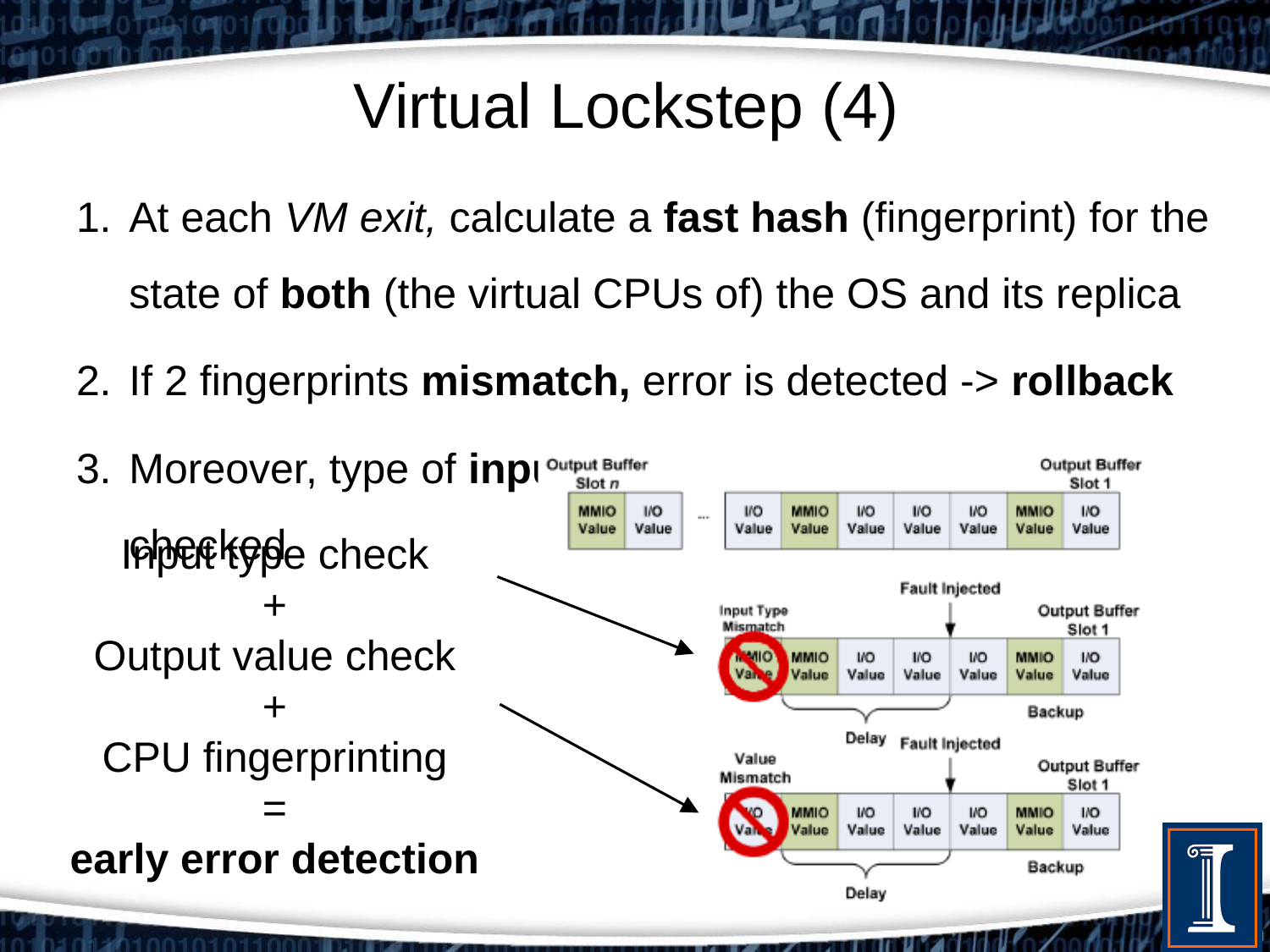

# Virtual Lockstep (4)
At each VM exit, calculate a fast hash (fingerprint) for the state of both (the virtual CPUs of) the OS and its replica
If 2 fingerprints mismatch, error is detected -> rollback
Moreover, type of inputs and system outputs are checked

Input type check
+
Output value check
+
CPU fingerprinting
=
early error detection